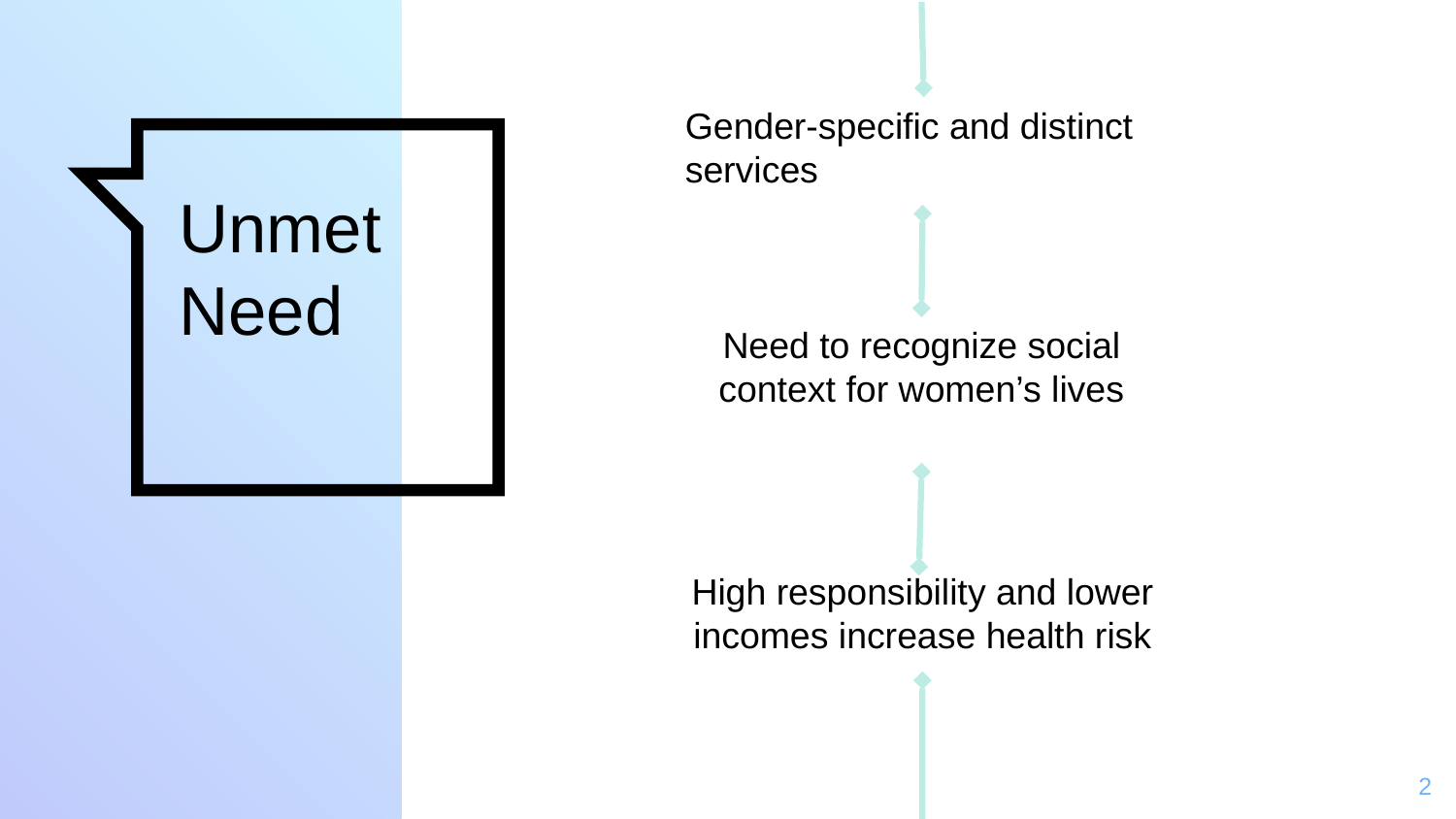

Gender-specific and distinct services
# Unmet
Need
Need to recognize social context for women’s lives
High responsibility and lower incomes increase health risk

2